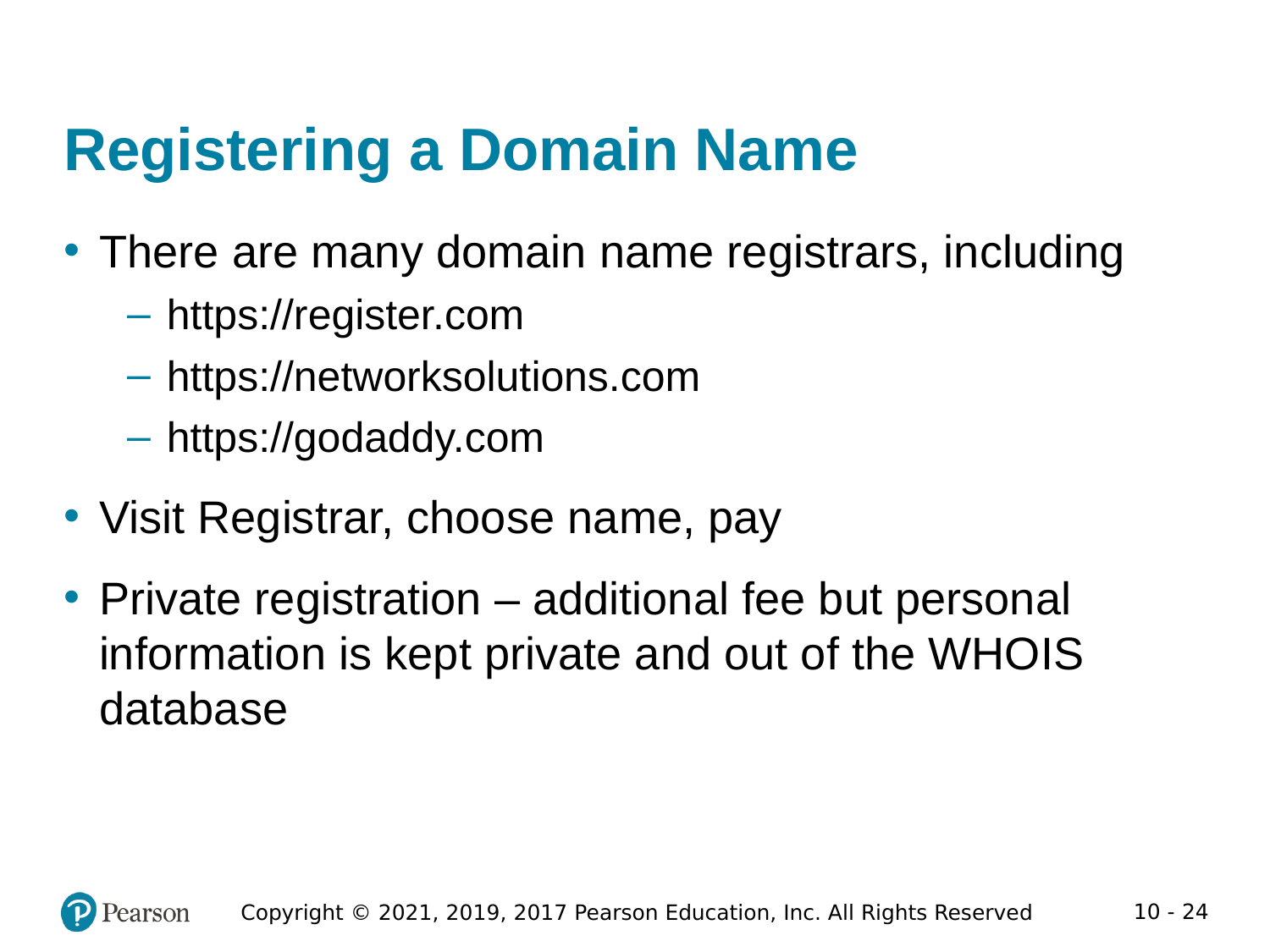

# Registering a Domain Name
There are many domain name registrars, including
https://register.com
https://networksolutions.com
https://godaddy.com
Visit Registrar, choose name, pay
Private registration – additional fee but personal information is kept private and out of the WHOIS database